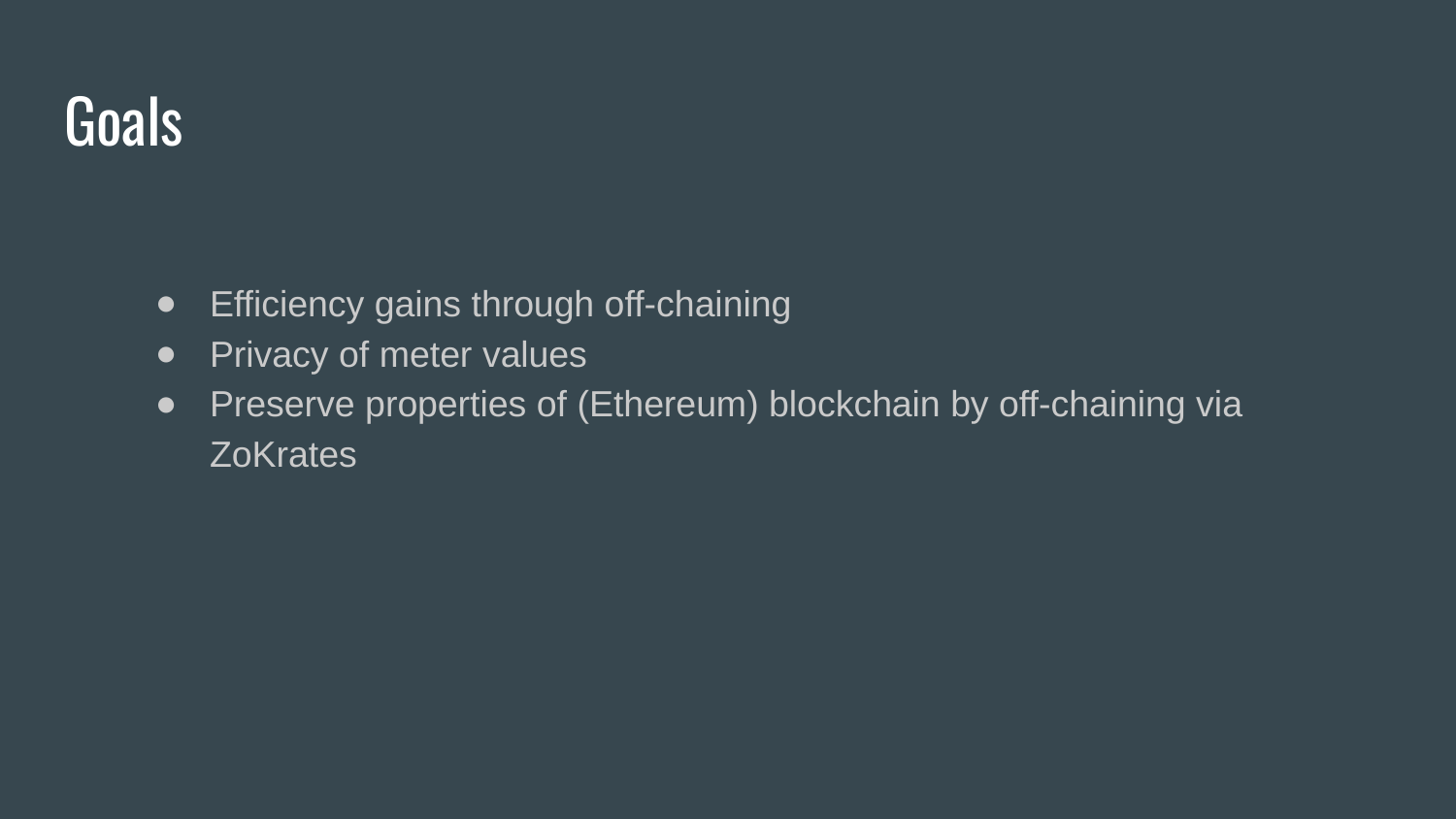

# Goals

Efficiency gains through off-chaining
Privacy of meter values
Preserve properties of (Ethereum) blockchain by off-chaining via ZoKrates